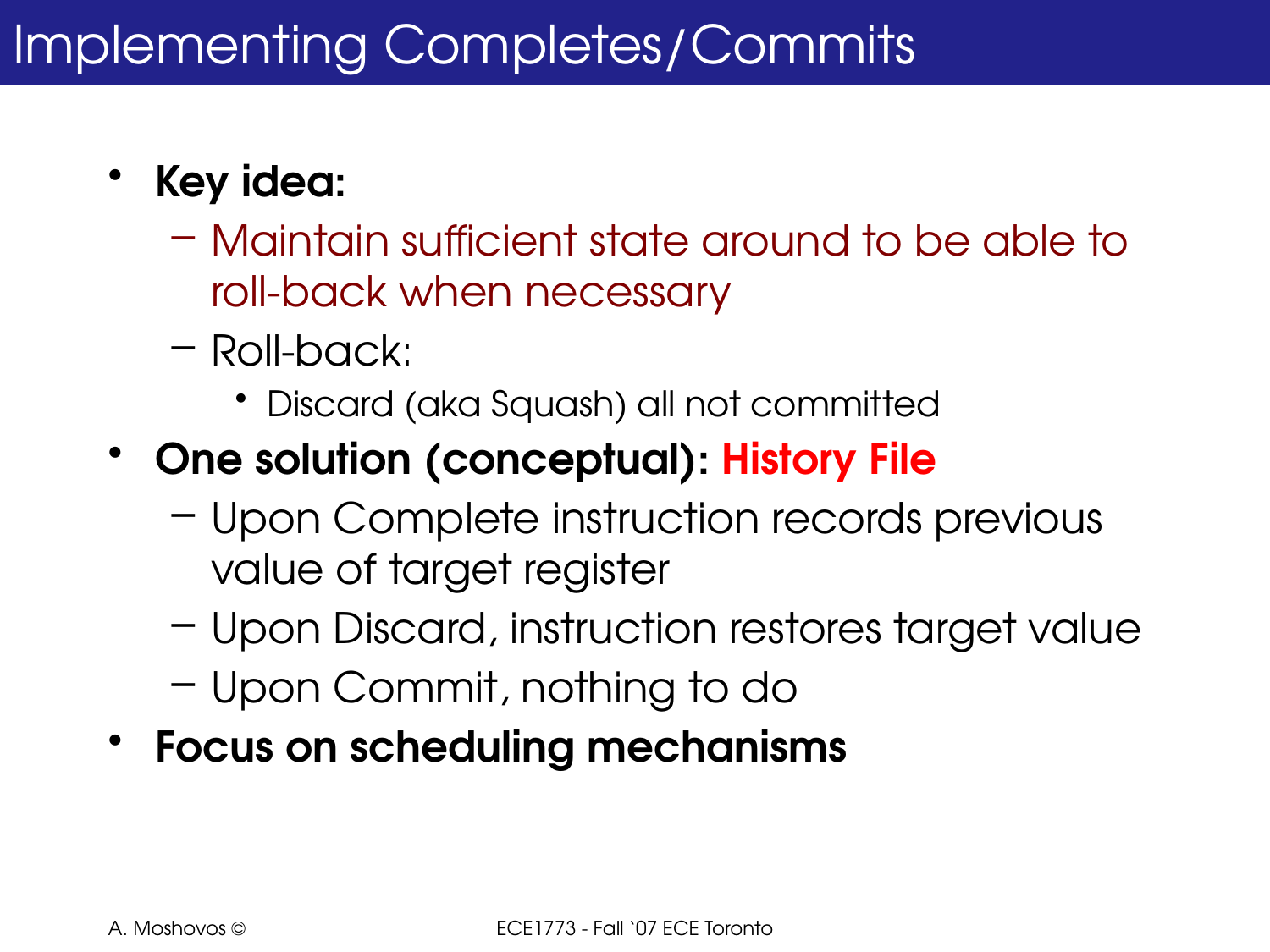

# Implementing Completes/Commits
Key idea:
Maintain sufficient state around to be able to roll-back when necessary
Roll-back:
Discard (aka Squash) all not committed
One solution (conceptual): History File
Upon Complete instruction records previous value of target register
Upon Discard, instruction restores target value
Upon Commit, nothing to do
Focus on scheduling mechanisms
A. Moshovos ©
ECE1773 - Fall ‘07 ECE Toronto